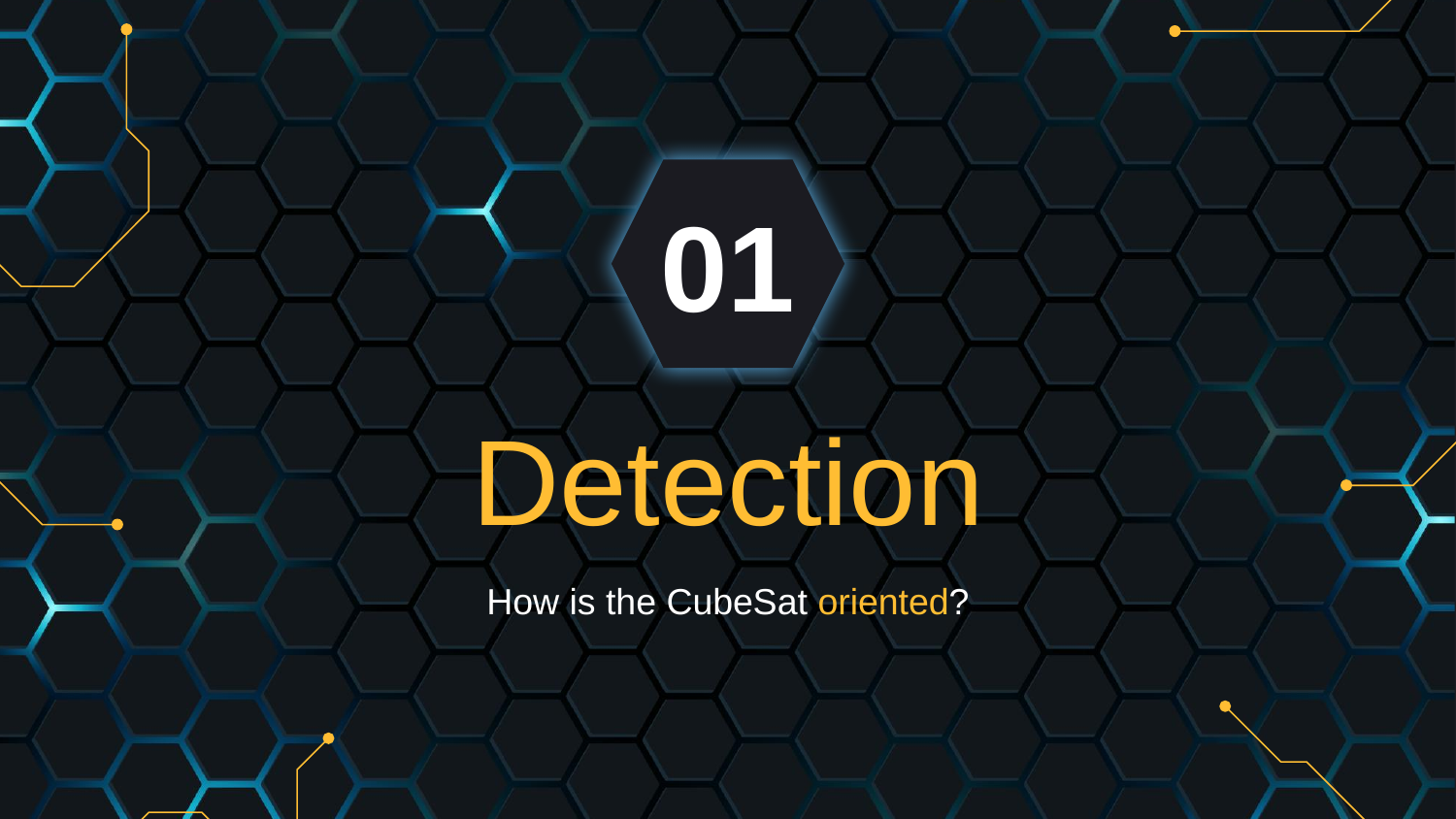

01
# Detection
How is the CubeSat oriented?